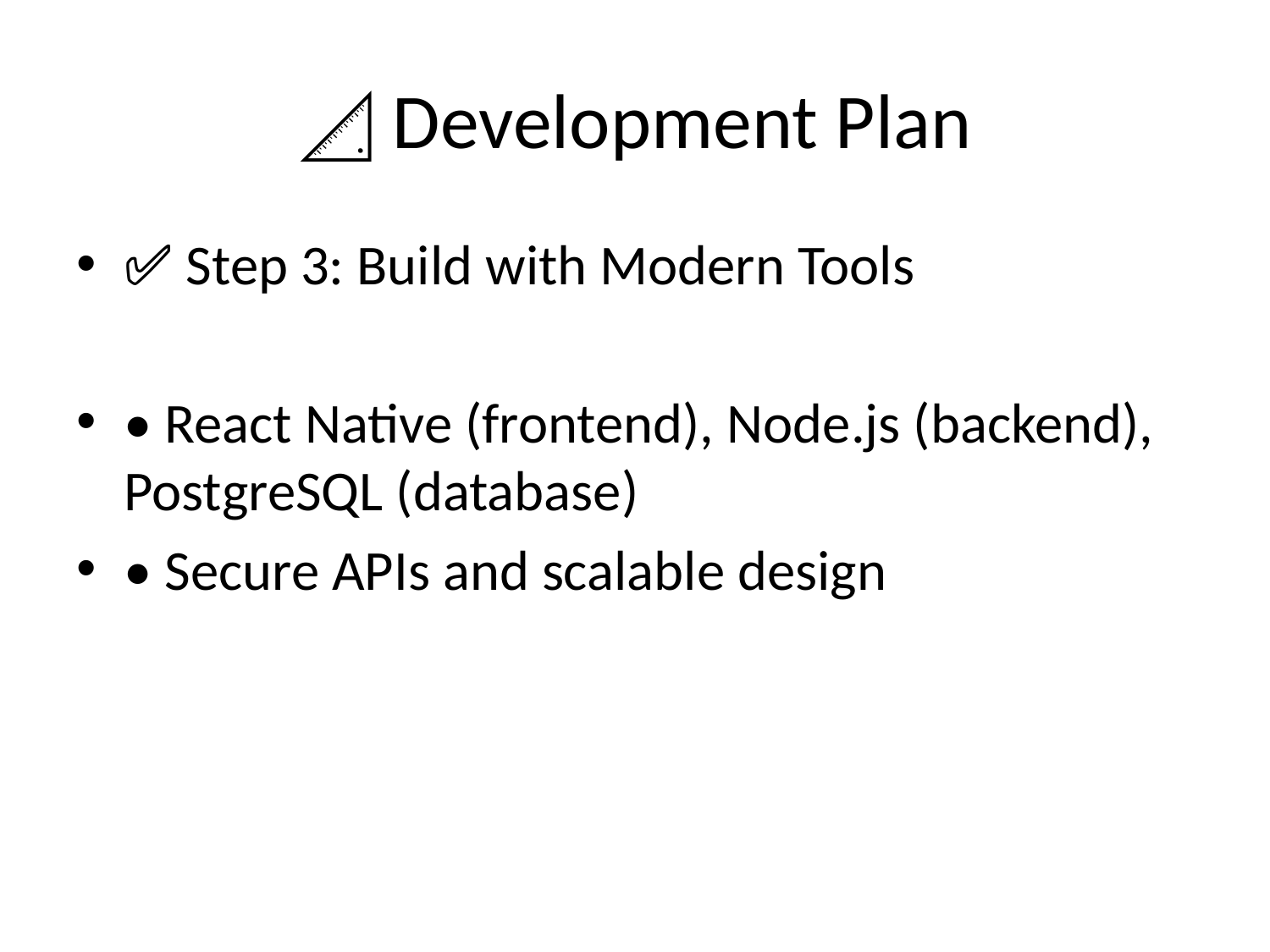

# 📐 Development Plan
✅ Step 3: Build with Modern Tools

• React Native (frontend), Node.js (backend), PostgreSQL (database)
• Secure APIs and scalable design